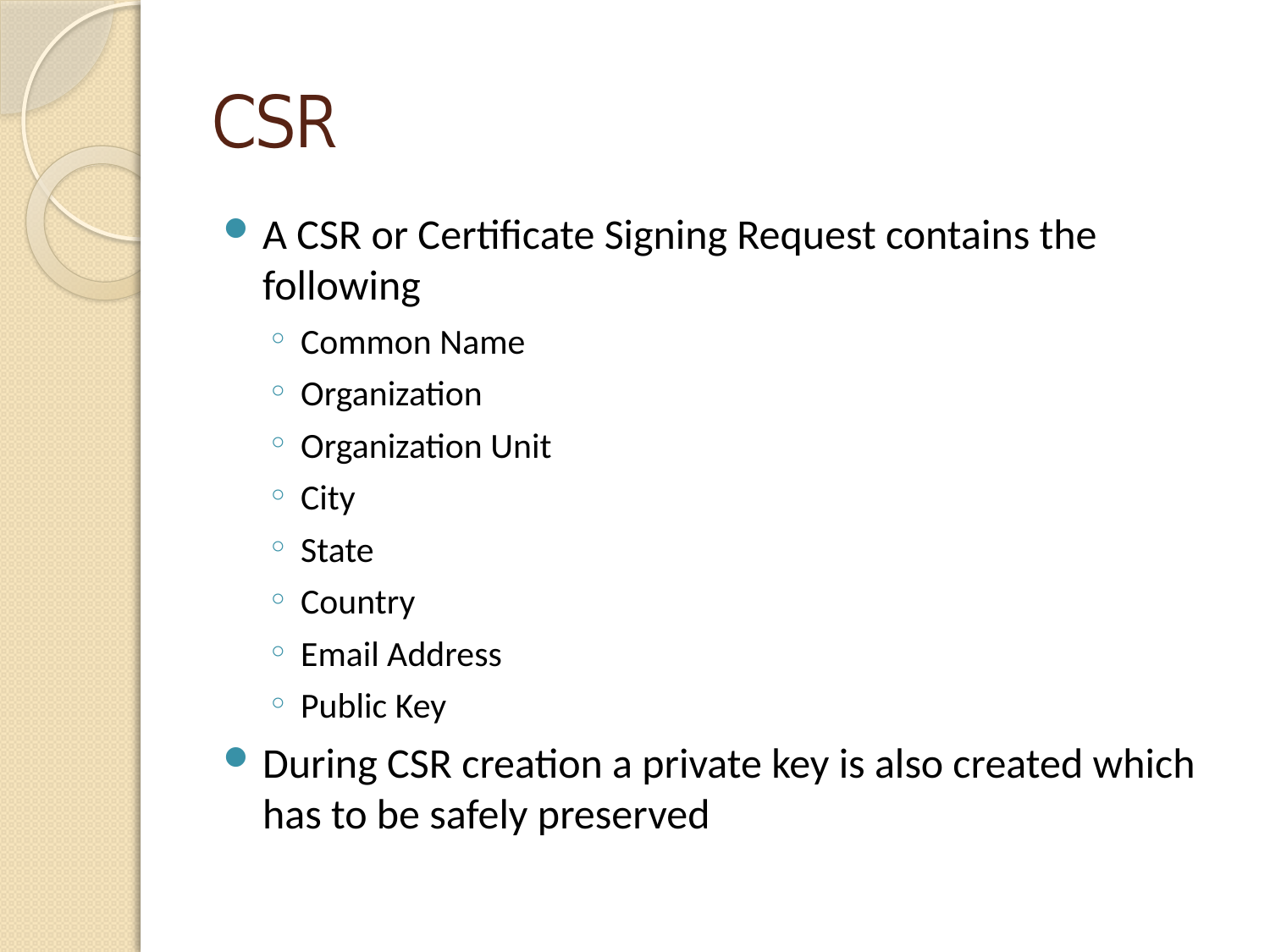

# CSR
A CSR or Certificate Signing Request contains the following
Common Name
Organization
Organization Unit
City
State
Country
Email Address
Public Key
During CSR creation a private key is also created which has to be safely preserved